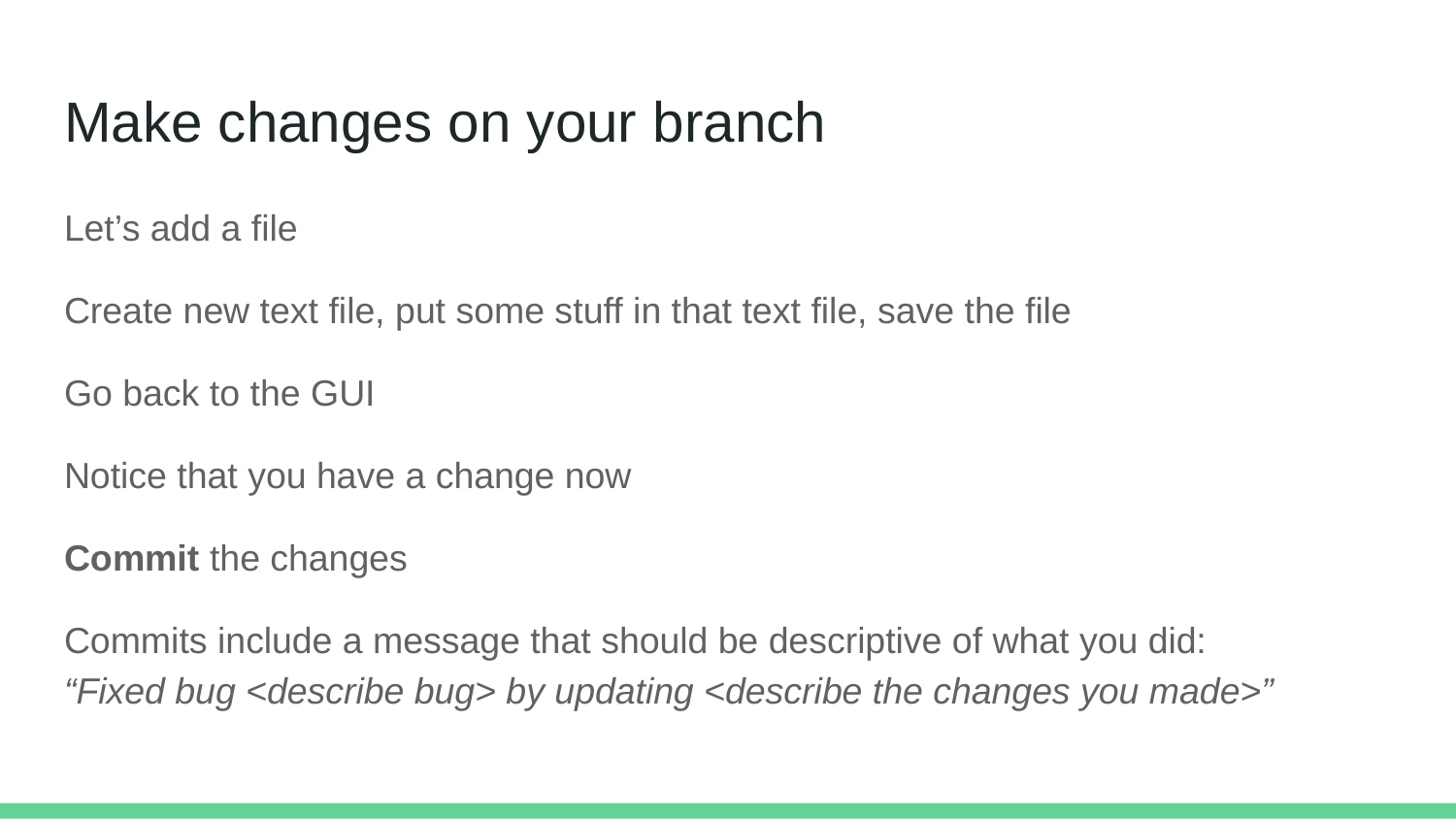

# Make changes on your branch
Let’s add a file
Create new text file, put some stuff in that text file, save the file
Go back to the GUI
Notice that you have a change now
Commit the changes
Commits include a message that should be descriptive of what you did:            “Fixed bug <describe bug> by updating <describe the changes you made>”